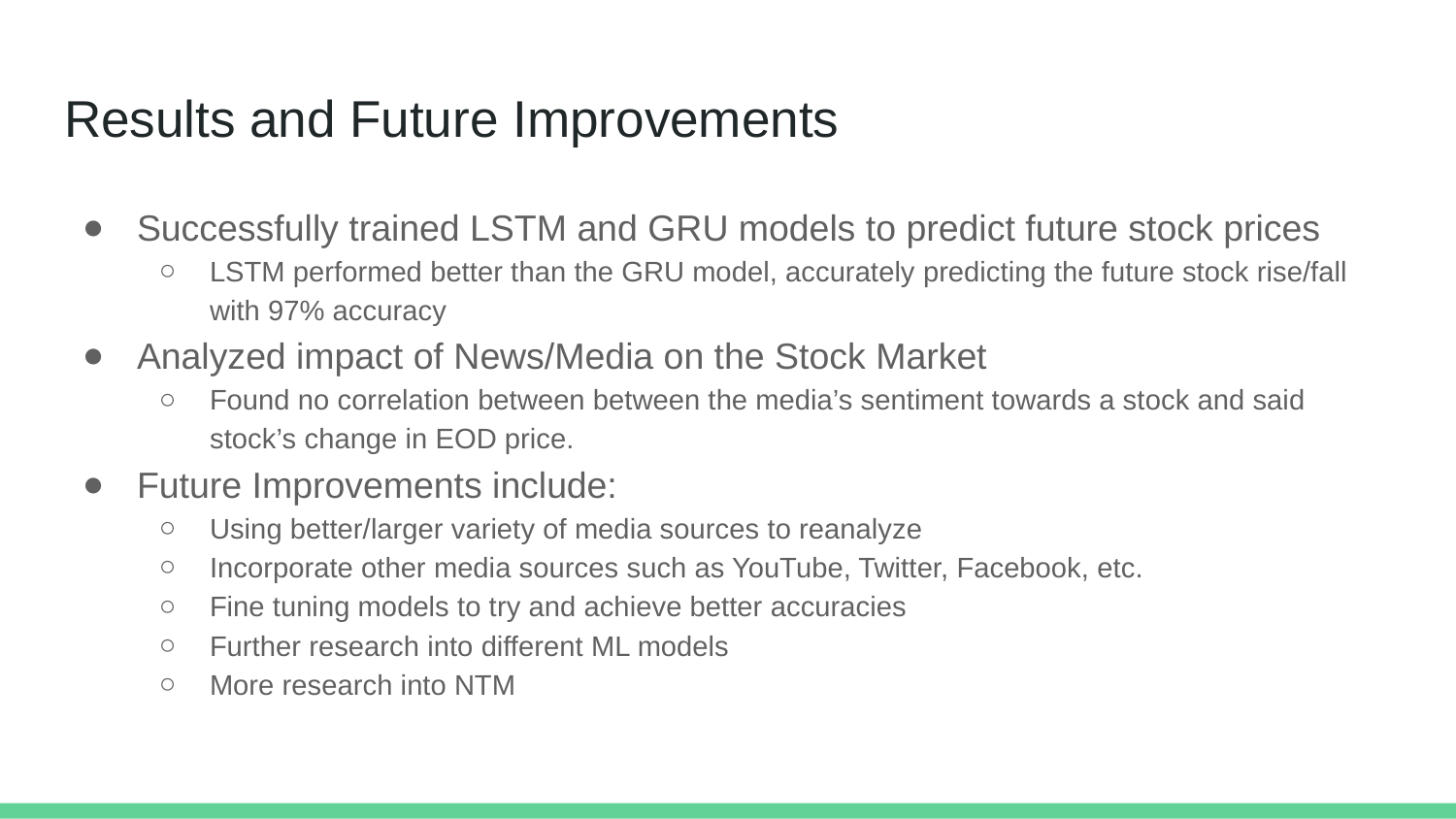

# Results and Future Improvements
Successfully trained LSTM and GRU models to predict future stock prices
LSTM performed better than the GRU model, accurately predicting the future stock rise/fall with 97% accuracy
Analyzed impact of News/Media on the Stock Market
Found no correlation between between the media’s sentiment towards a stock and said stock’s change in EOD price.
Future Improvements include:
Using better/larger variety of media sources to reanalyze
Incorporate other media sources such as YouTube, Twitter, Facebook, etc.
Fine tuning models to try and achieve better accuracies
Further research into different ML models
More research into NTM